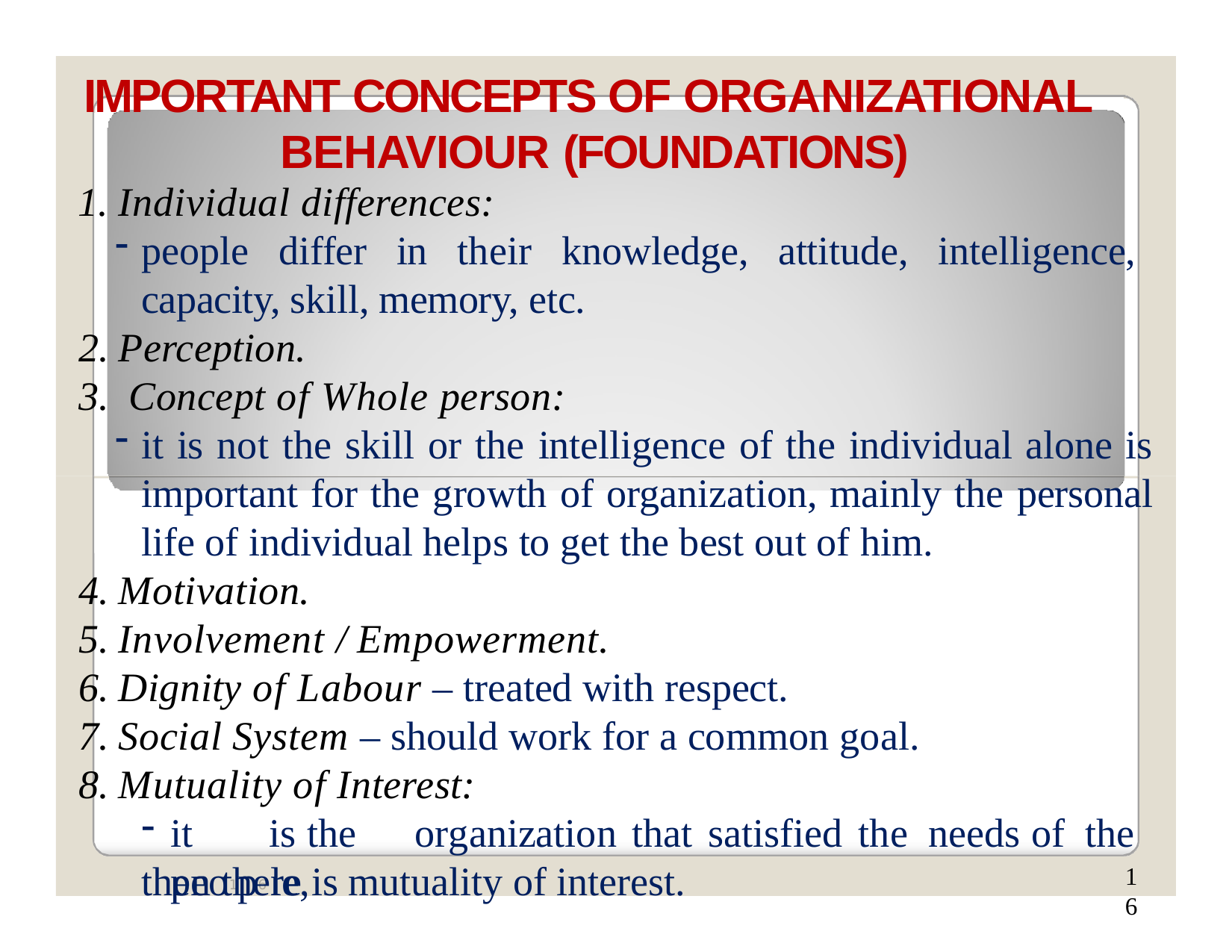

# IMPORTANT CONCEPTS OF ORGANIZATIONAL  BEHAVIOUR (FOUNDATIONS)

Individual differences:
people differ in their knowledge, attitude, intelligence,  capacity, skill, memory, etc.
Perception.
Concept of Whole person:
it is not the skill or the intelligence of the individual alone is  important for the growth of organization, mainly the personal  life of individual helps to get the best out of him.
Motivation.
Involvement / Empowerment.
Dignity of Labour – treated with respect.
Social System – should work for a common goal.
Mutuality of Interest:
it	is	the	organization	that	satisfied	the  needs	of  the  peo1p6 le,

then there is mutuality of interest.
1 6